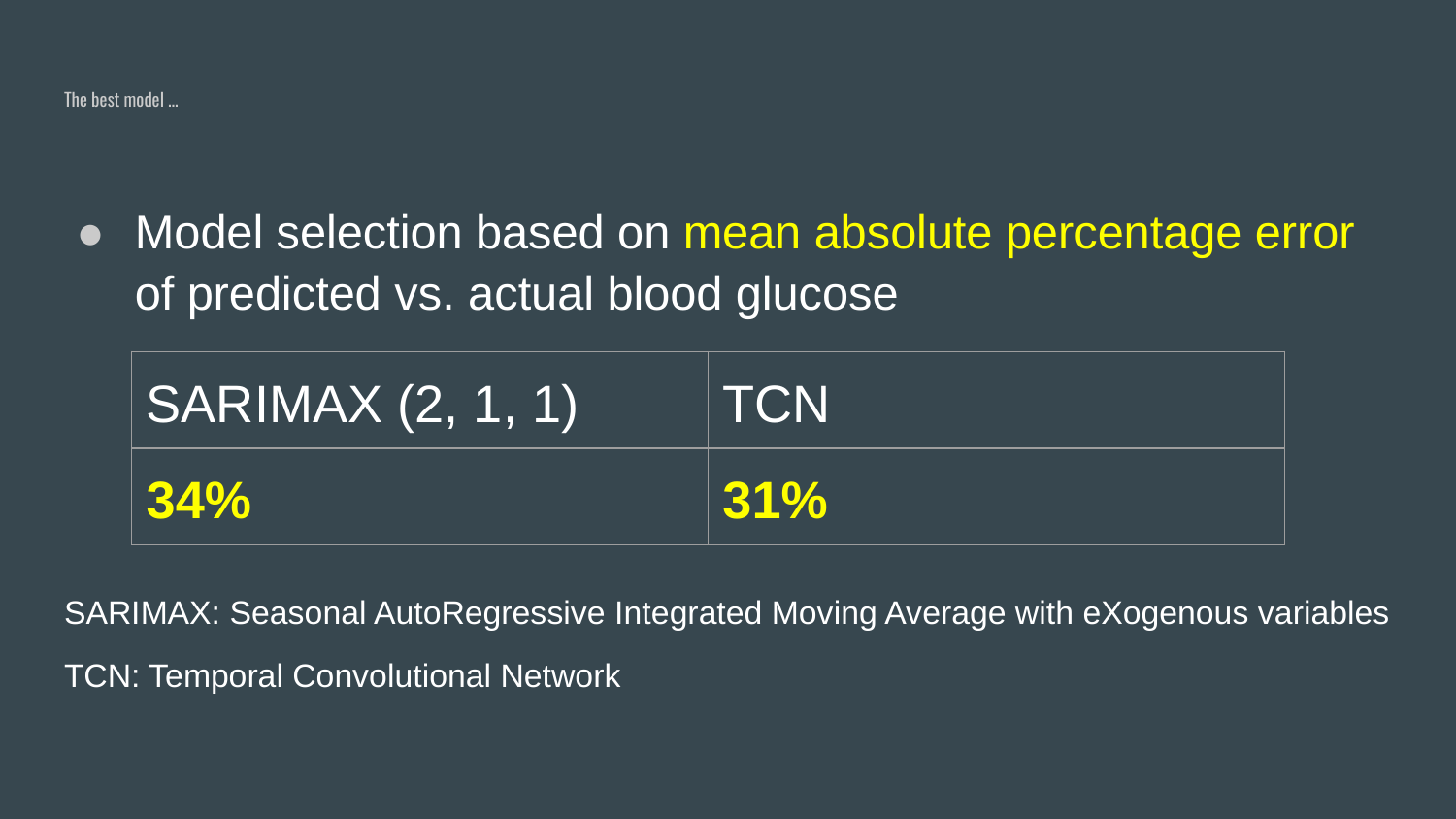

# The best model …

Model selection based on mean absolute percentage error of predicted vs. actual blood glucose

SARIMAX: Seasonal AutoRegressive Integrated Moving Average with eXogenous variables
TCN: Temporal Convolutional Network
| SARIMAX (2, 1, 1) | TCN |
| --- | --- |
| 34% | 31% |